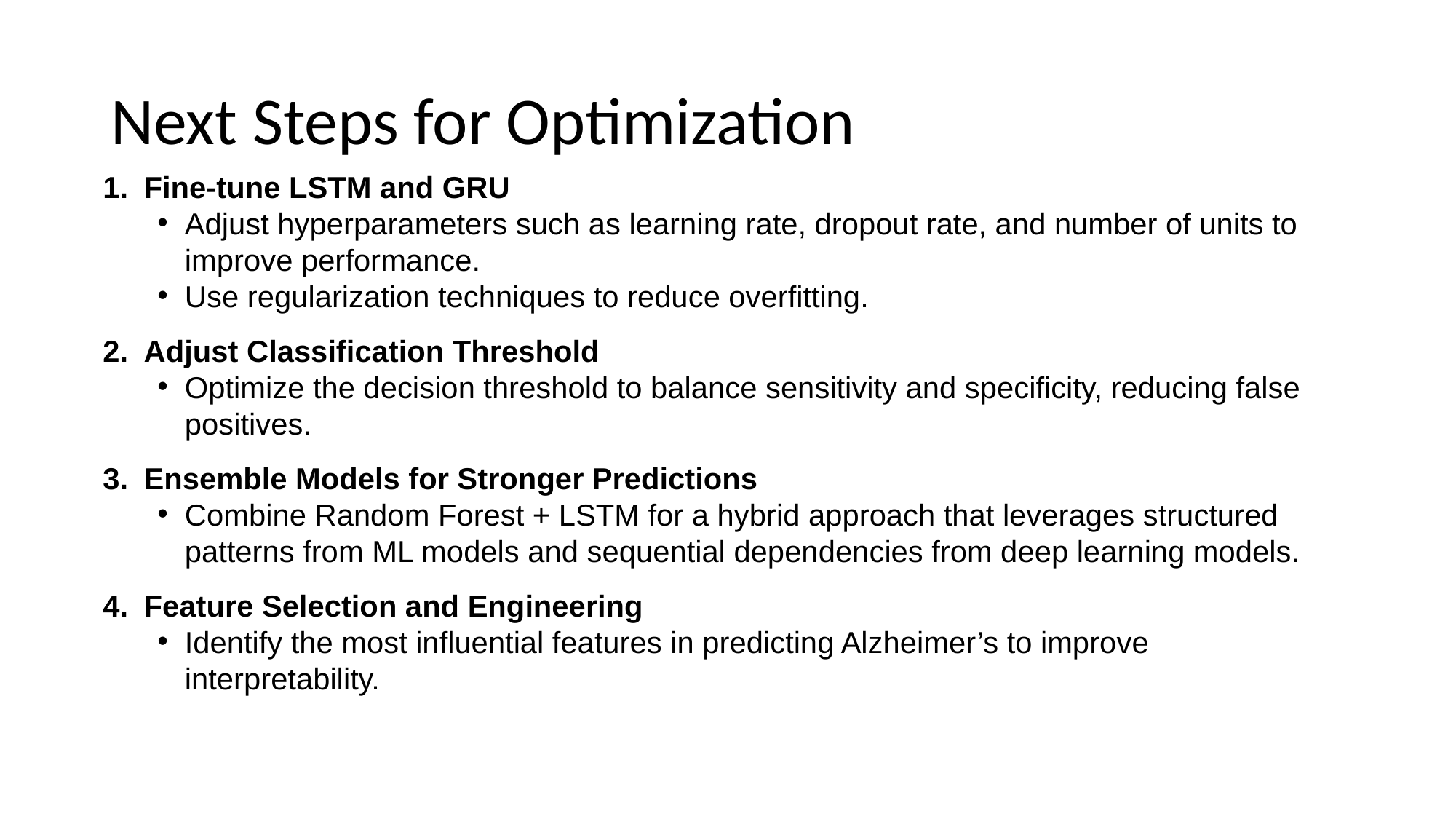

# Next Steps for Optimization
Fine-tune LSTM and GRU
Adjust hyperparameters such as learning rate, dropout rate, and number of units to improve performance.
Use regularization techniques to reduce overfitting.
Adjust Classification Threshold
Optimize the decision threshold to balance sensitivity and specificity, reducing false positives.
Ensemble Models for Stronger Predictions
Combine Random Forest + LSTM for a hybrid approach that leverages structured patterns from ML models and sequential dependencies from deep learning models.
Feature Selection and Engineering
Identify the most influential features in predicting Alzheimer’s to improve interpretability.